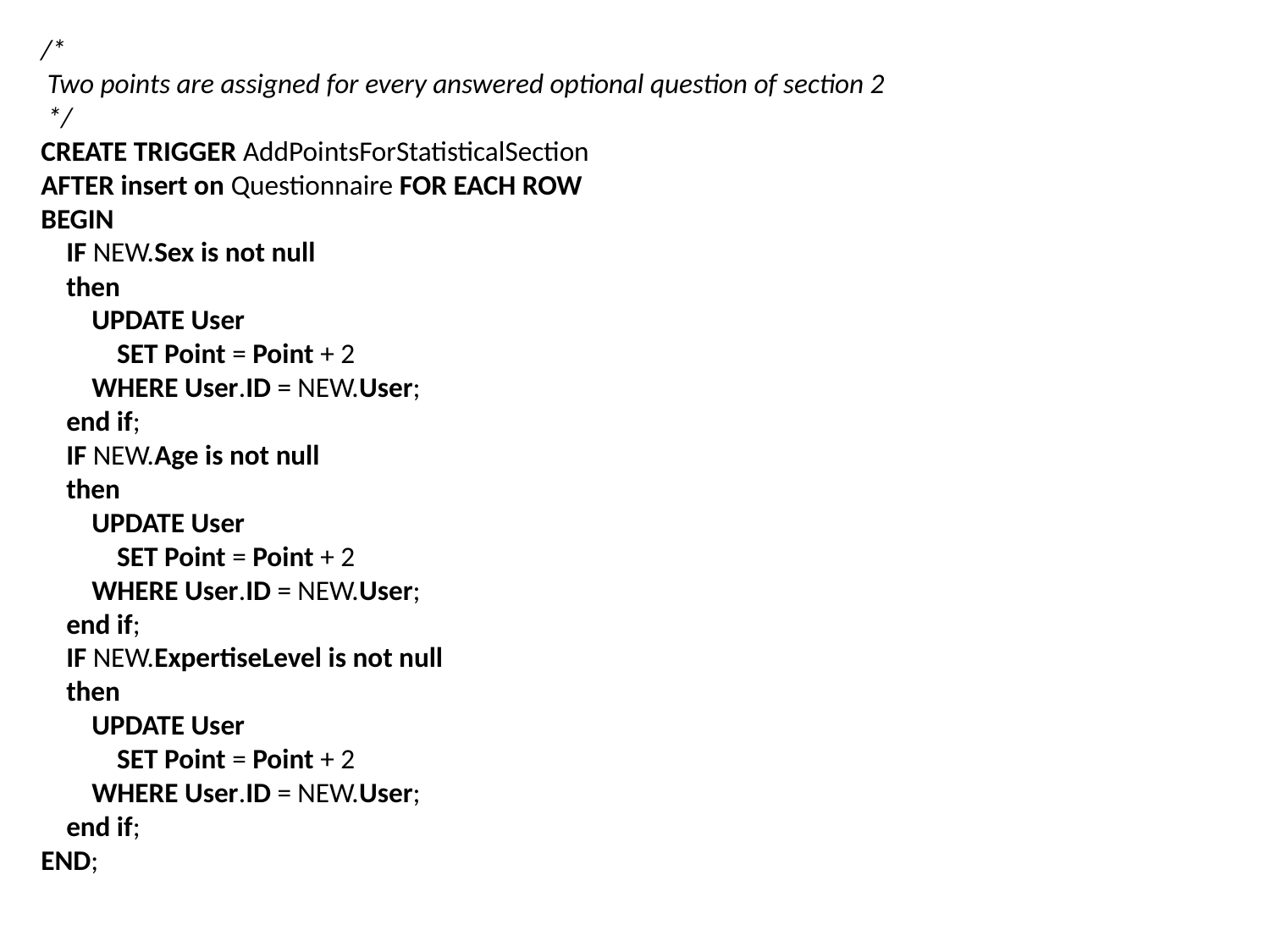

/*
 Two points are assigned for every answered optional question of section 2
 */
CREATE TRIGGER AddPointsForStatisticalSection
AFTER insert on Questionnaire FOR EACH ROW
BEGIN
    IF NEW.Sex is not null
    then
        UPDATE User
            SET Point = Point + 2
        WHERE User.ID = NEW.User;
    end if;
    IF NEW.Age is not null
    then
        UPDATE User
            SET Point = Point + 2
        WHERE User.ID = NEW.User;
    end if;
    IF NEW.ExpertiseLevel is not null
    then
        UPDATE User
            SET Point = Point + 2
        WHERE User.ID = NEW.User;
    end if;
END;